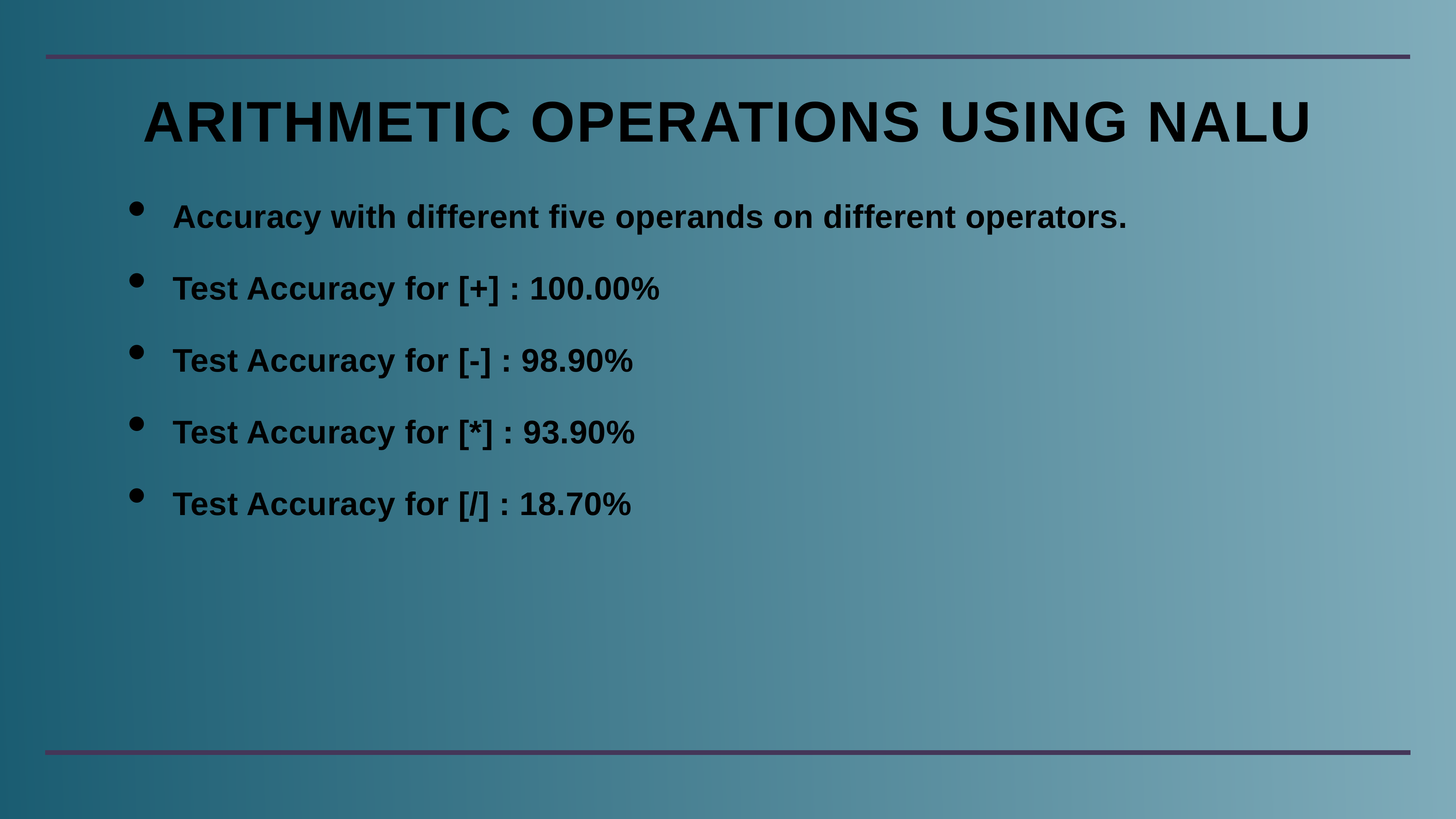

# Arithmetic operations using naLU
Accuracy with different five operands on different operators.
Test Accuracy for [+] : 100.00%
Test Accuracy for [-] : 98.90%
Test Accuracy for [*] : 93.90%
Test Accuracy for [/] : 18.70%